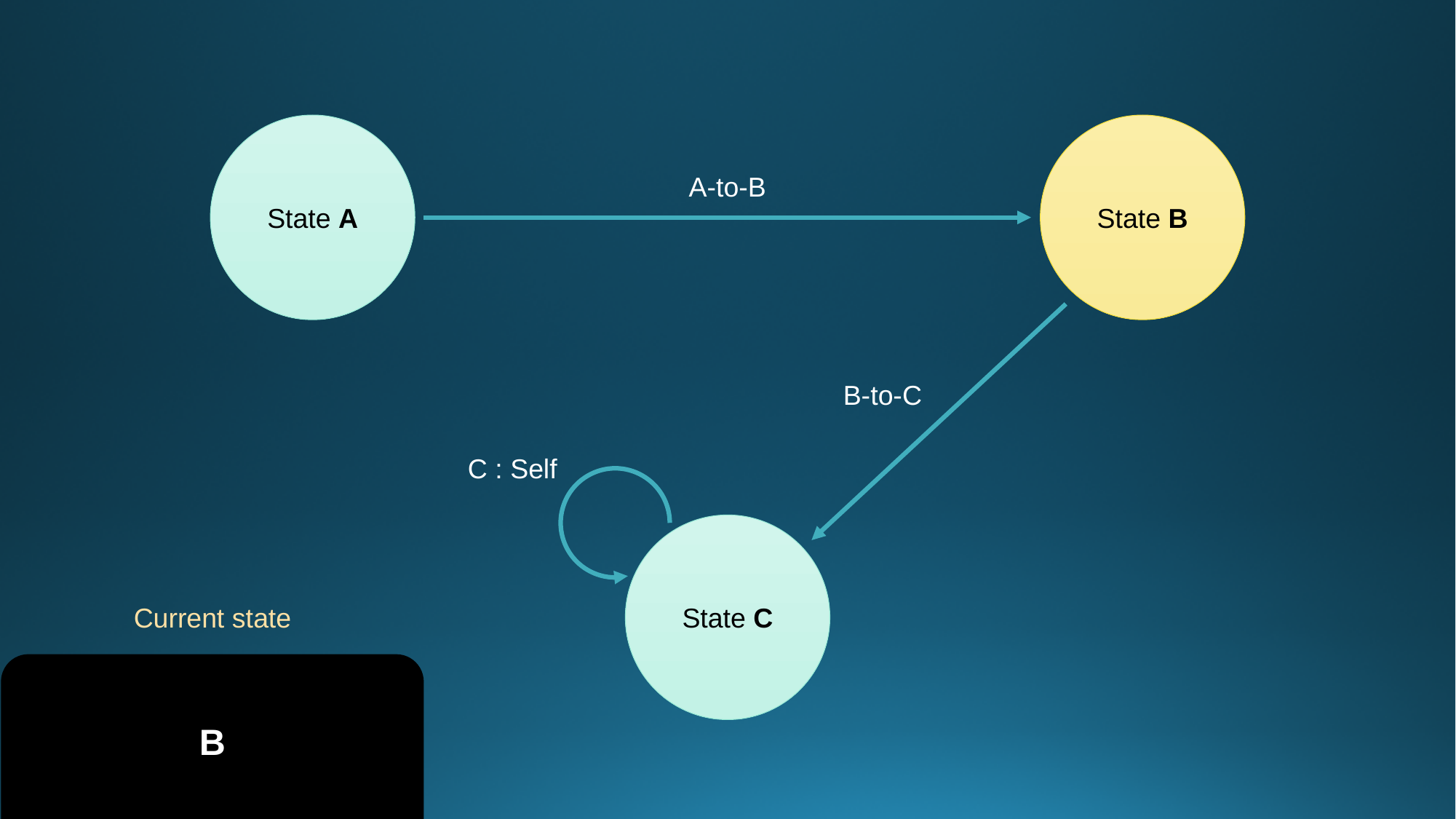

State A
State B
A-to-B
B-to-C
C : Self

State C
Current state
B